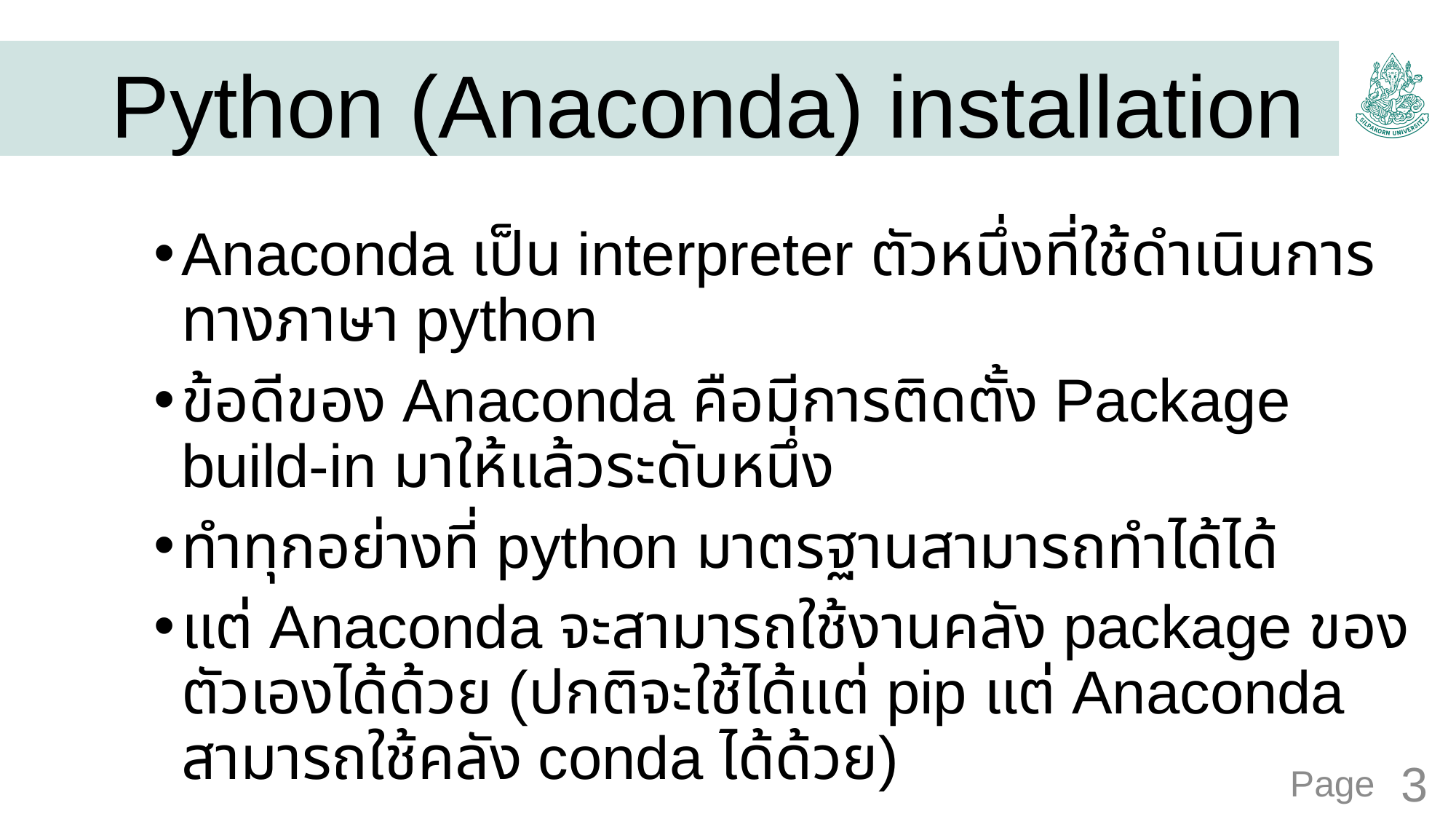

# Python (Anaconda) installation
Anaconda เป็น interpreter ตัวหนึ่งที่ใช้ดำเนินการทางภาษา python
ข้อดีของ Anaconda คือมีการติดตั้ง Package build-in มาให้แล้วระดับหนึ่ง
ทำทุกอย่างที่ python มาตรฐานสามารถทำได้ได้
แต่ Anaconda จะสามารถใช้งานคลัง package ของตัวเองได้ด้วย (ปกติจะใช้ได้แต่ pip แต่ Anaconda สามารถใช้คลัง conda ได้ด้วย)

3